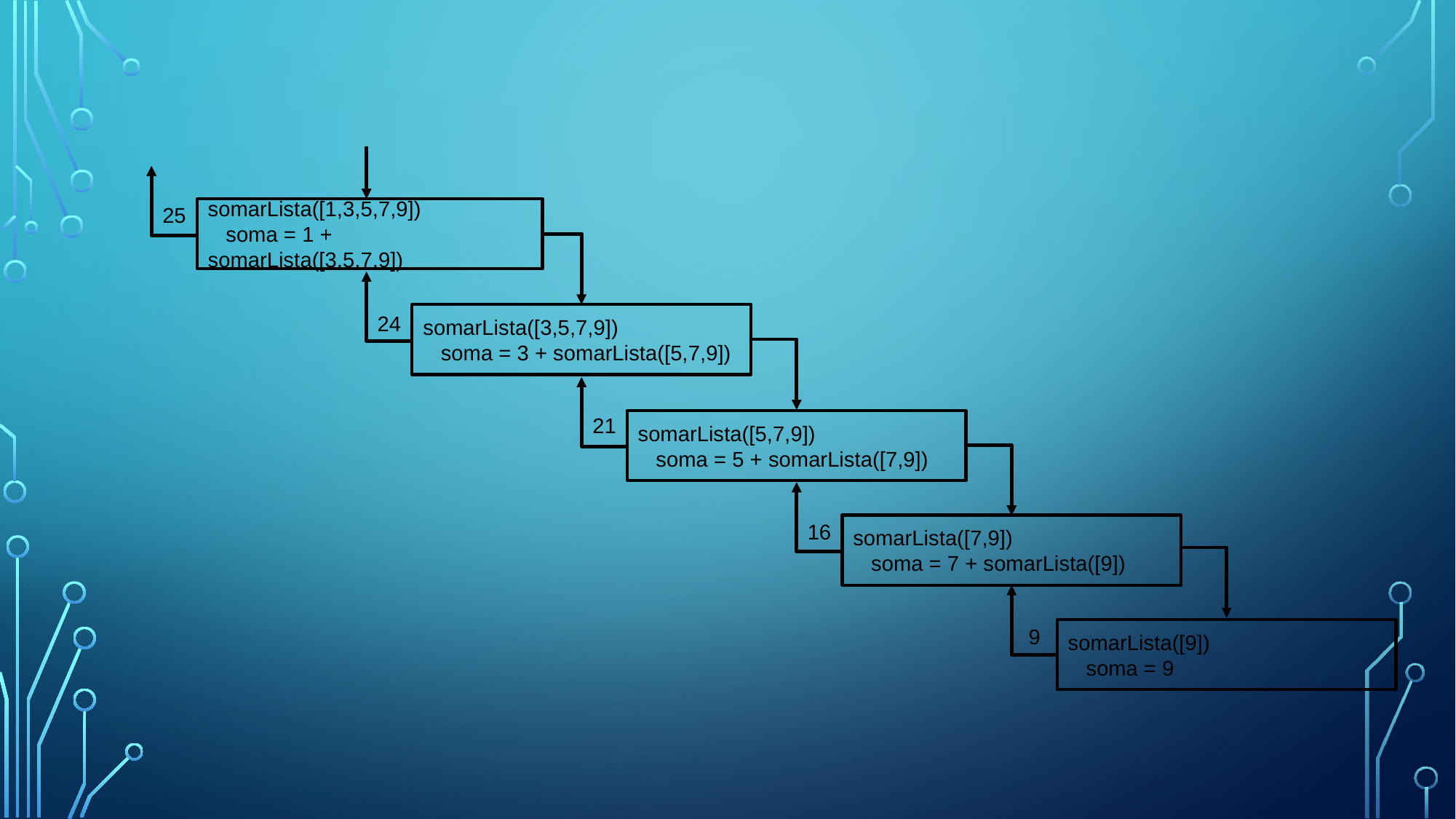

25
somarLista([1,3,5,7,9])
   soma = 1 + somarLista([3,5,7,9])
somarLista([3,5,7,9])
   soma = 3 + somarLista([5,7,9])
24
21
somarLista([5,7,9])
   soma = 5 + somarLista([7,9])
16
somarLista([7,9])
   soma = 7 + somarLista([9])
9
somarLista([9])
   soma = 9